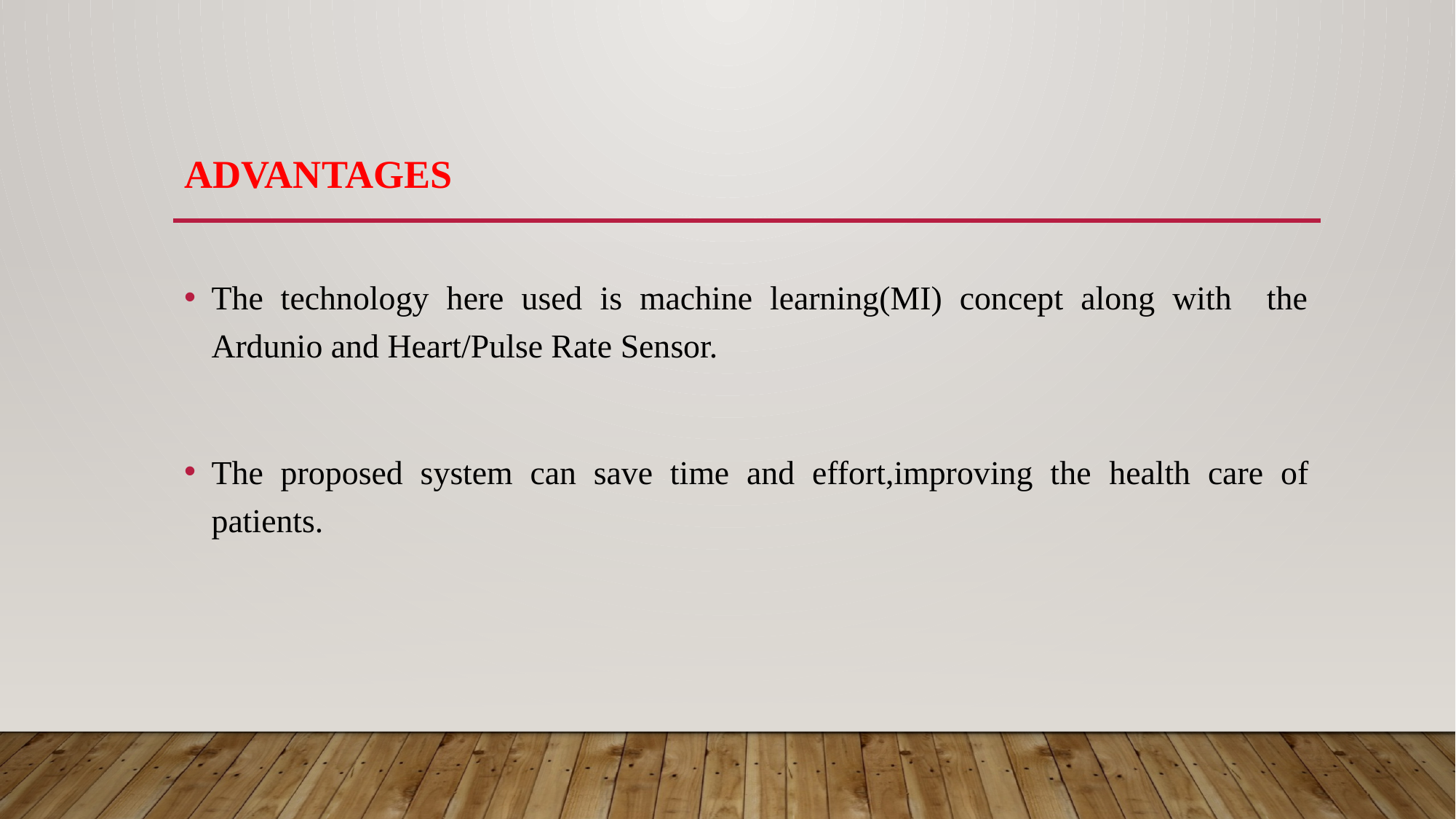

# ADVANTAGES
The technology here used is machine learning(MI) concept along with  the Ardunio and Heart/Pulse Rate Sensor.

The proposed system can save time and effort,improving the health care of patients.